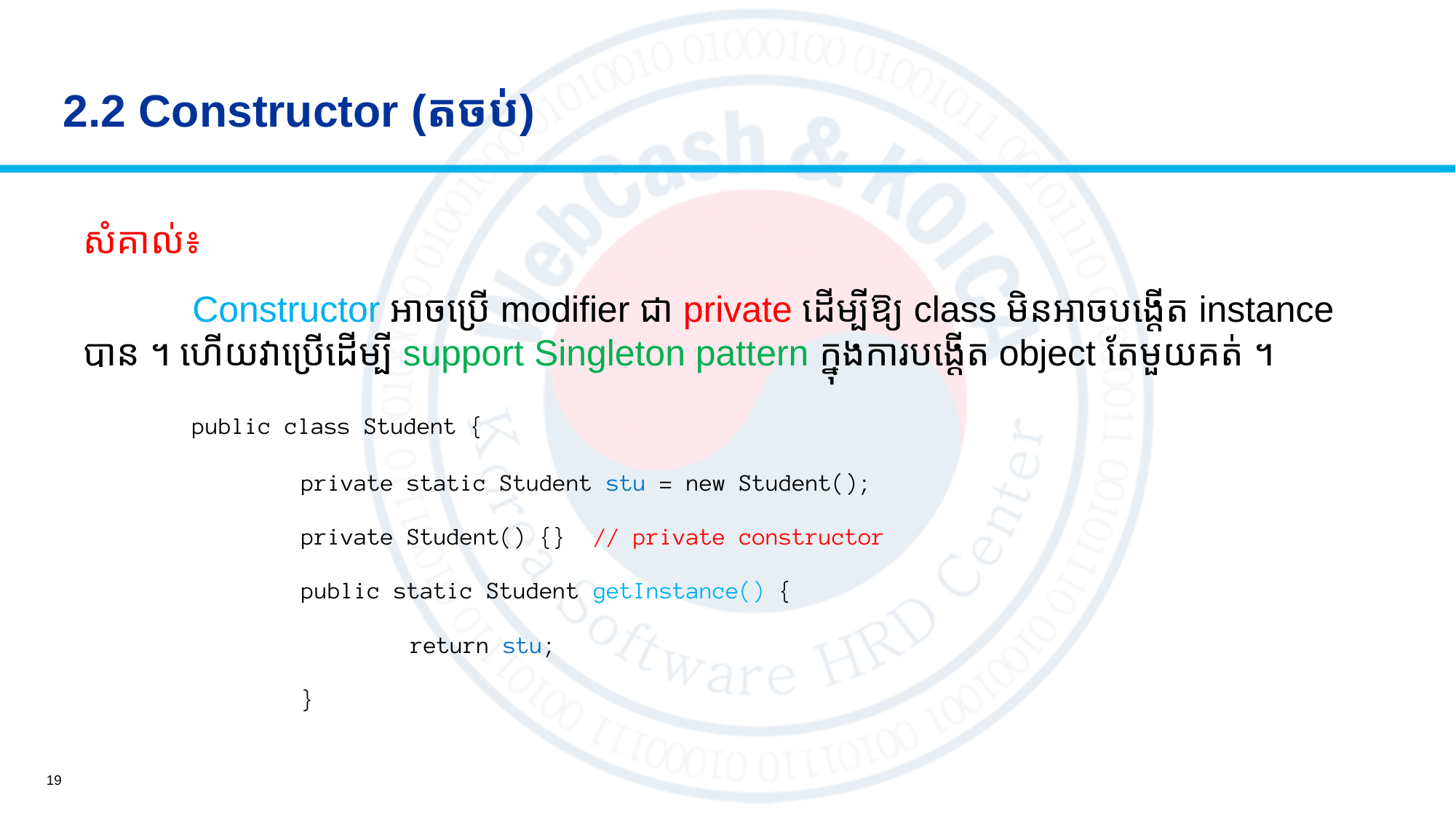

# 2.2 Constructor (តចប់)
សំគាល់៖
	Constructor អាចប្រើ modifier ជា private ដើម្បីឱ្យ class មិនអាចបង្ដើត instance បាន ។ ហើយវាប្រើដើម្បី support Singleton pattern ក្នុងការបង្ដើត object តែមួយគត់ ។
	public class Student {
		private static Student stu = new Student();
		private Student() {}  // private constructor
		public static Student getInstance() {
			return stu;
		}
19